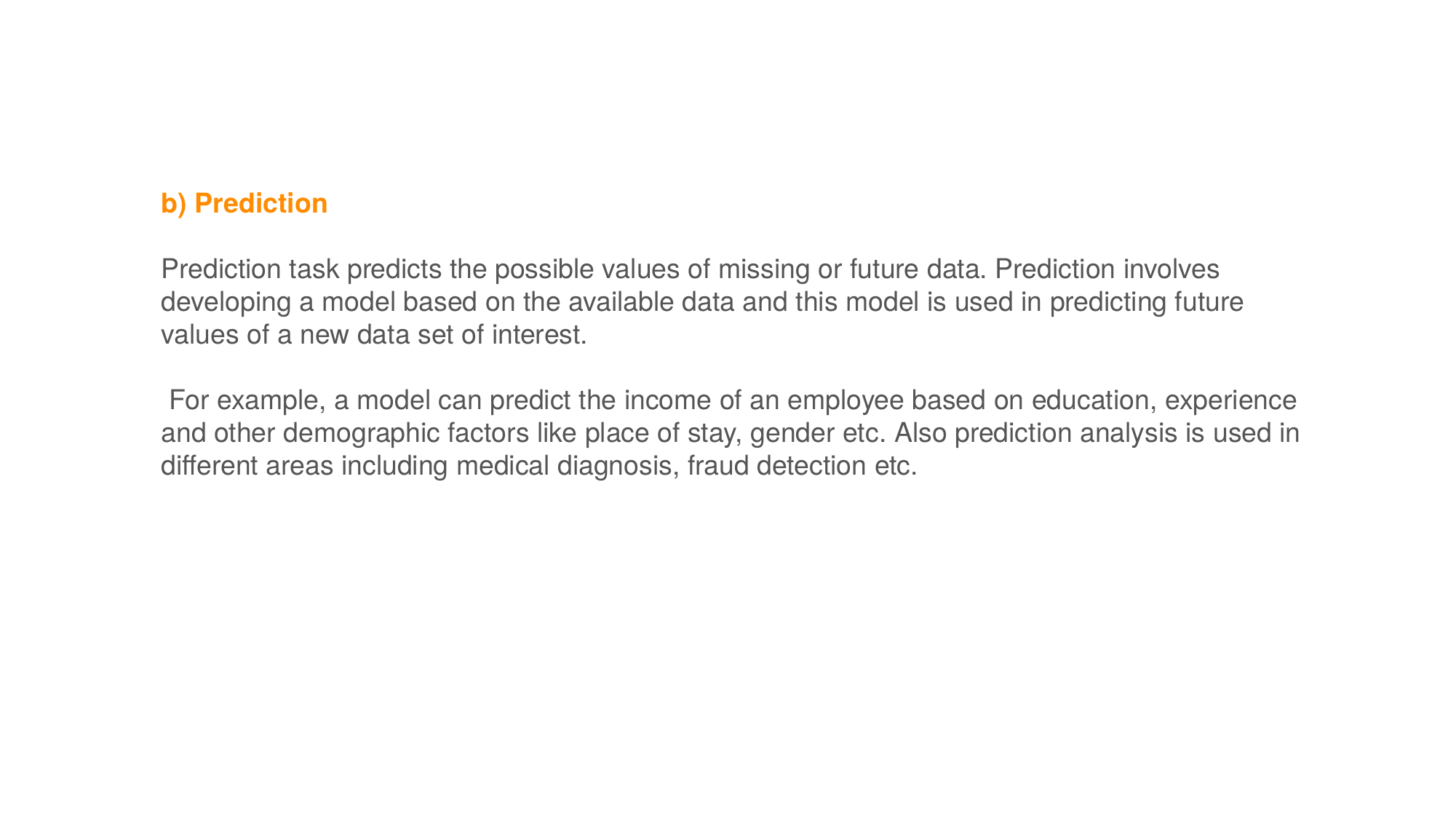

b) Prediction

Prediction task predicts the possible values of missing or future data. Prediction involves developing a model based on the available data and this model is used in predicting future values of a new data set of interest.

 For example, a model can predict the income of an employee based on education, experience and other demographic factors like place of stay, gender etc. Also prediction analysis is used in different areas including medical diagnosis, fraud detection etc.